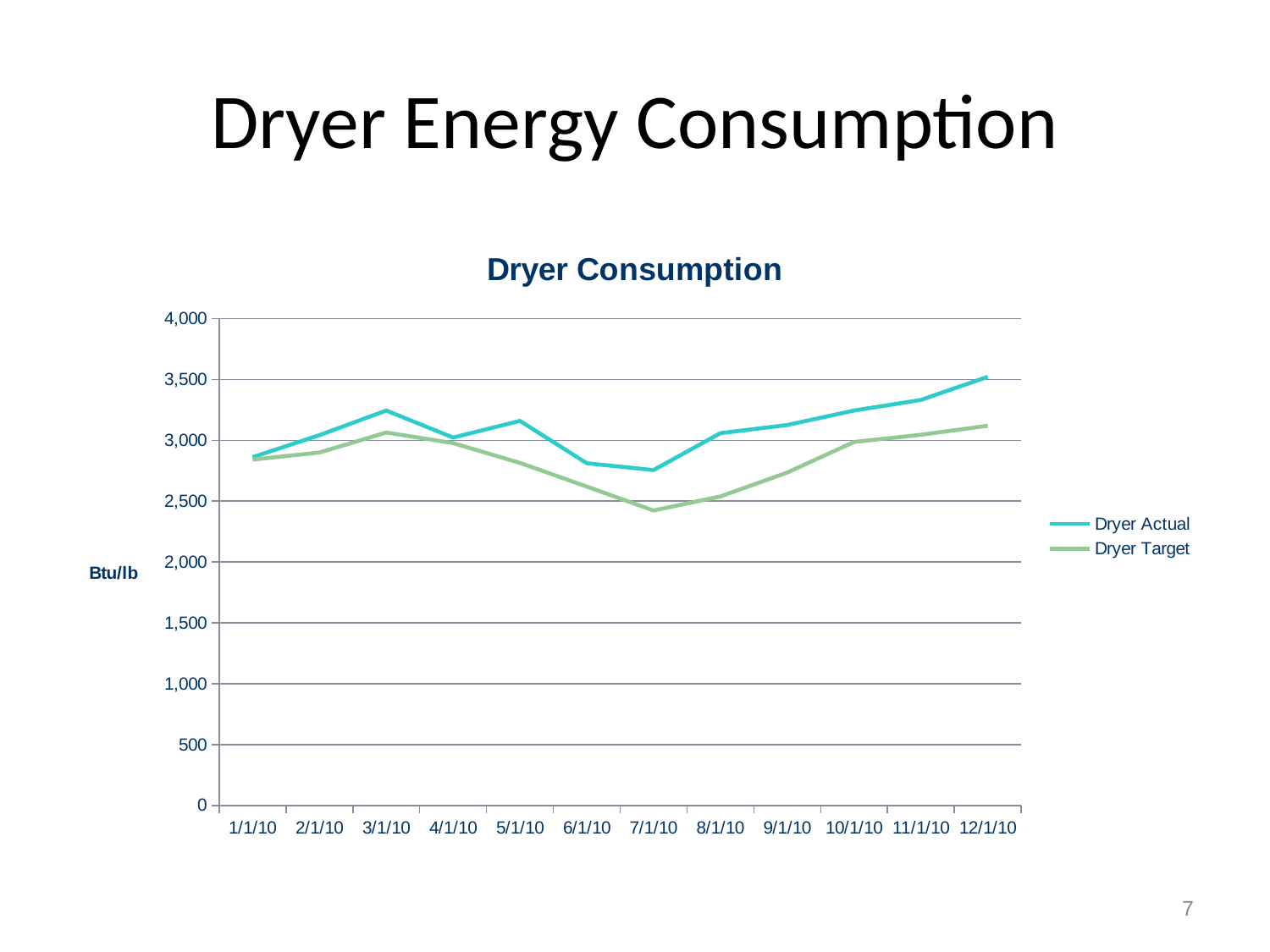

# Dryer Energy Consumption

### Chart: Dryer Consumption

| Category | Dryer Actual | Dryer Target |
|---|---|---|
| 40201 | 2862.0 | 2841.7529999999997 |
| 40233 | 3043.0 | 2899.92 |
| 40261 | 3245.0 | 3064.305 |
| 40291 | 3023.0 | 2977.476 |
| 40320 | 3160.0 | 2814.777 |
| 40352 | 2812.0 | 2620.044 |
| 40382 | 2756.0 | 2423.625 |
| 40412 | 3059.0 | 2539.116 |
| 40442 | 3126.0 | 2735.535 |
| 40473 | 3245.0 | 2986.7489999999784 |
| 40504 | 3332.0 | 3046.0 |
| 40533 | 3522.0 | 3120.0 |
7